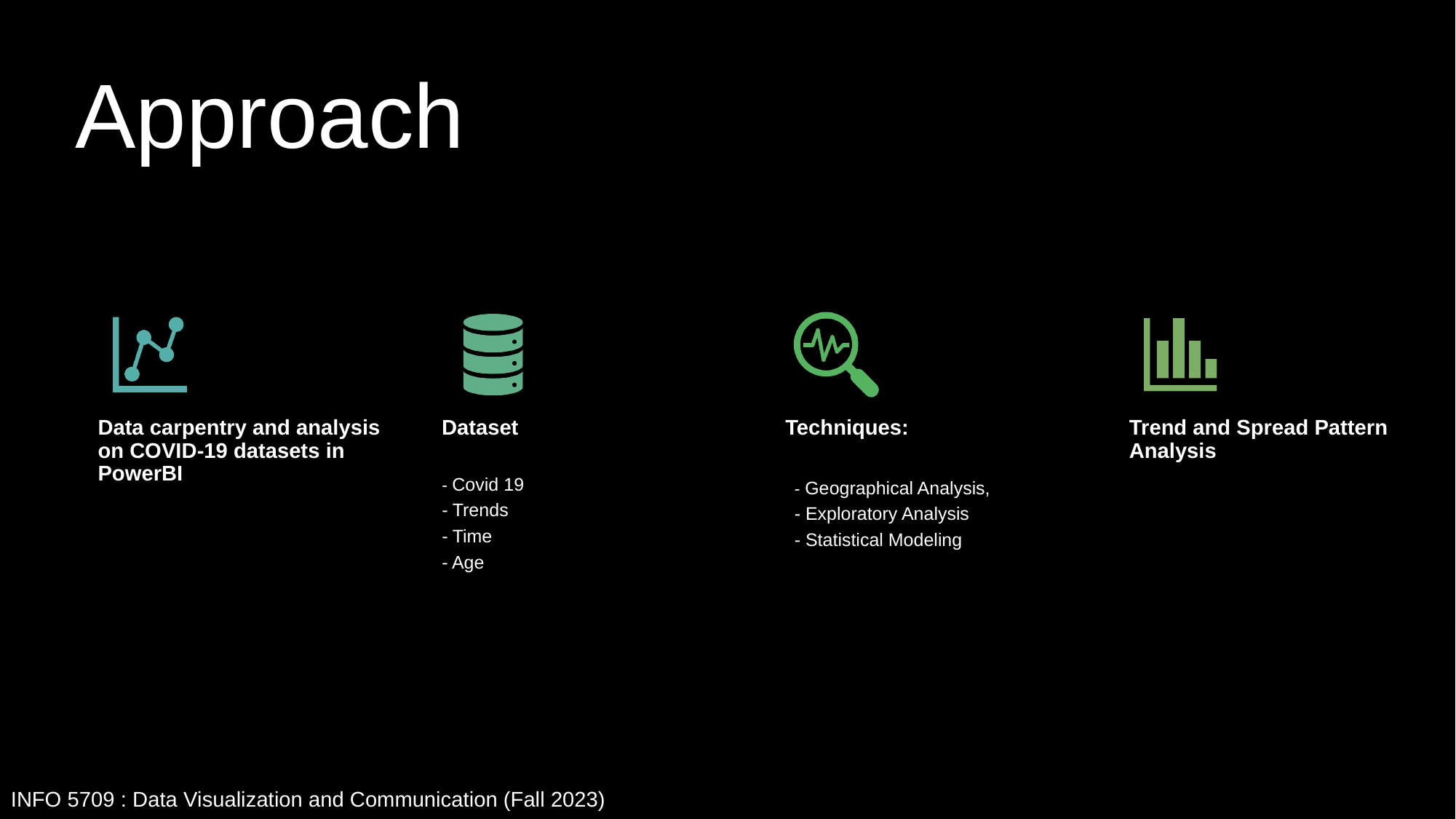

# Approach
Data carpentry and analysis on COVID-19 datasets in PowerBI
Dataset
Techniques:
- Geographical Analysis,
- Exploratory Analysis
- Statistical Modeling
Trend and Spread Pattern Analysis

- Covid 19
- Trends
- Time
- Age

INFO 5709 : Data Visualization and Communication (Fall 2023)